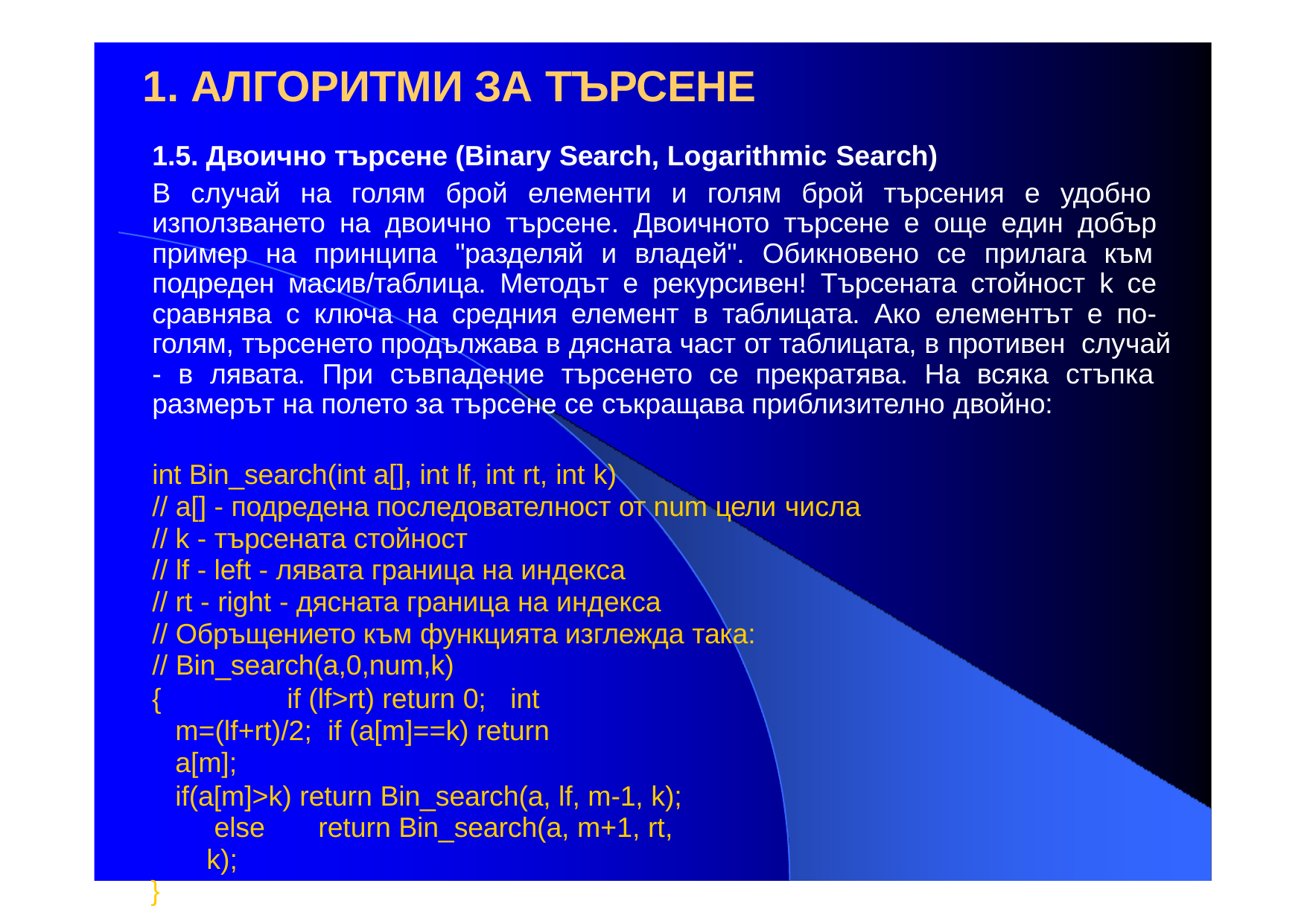

# 1. АЛГОРИТМИ ЗА ТЪРСЕНЕ
1.5. Двоично търсене (Binary Search, Logarithmic Search)
В случай на голям брой елементи и голям брой търсения е удобно  използването на двоично търсене. Двоичното търсене е още един добър  пример на принципа "разделяй и владей". Обикновено се прилага към  подреден масив/таблица. Методът е рекурсивен! Търсената стойност k се  сравнява с ключа на средния елемент в таблицата. Ако елементът е по-  голям, търсенето продължава в дясната част от таблицата, в противен  случай - в лявата. При съвпадение търсенето се прекратява. На всяка стъпка  размерът на полето за търсене се съкращава приблизително двойно:

int Bin_search(int a[], int lf, int rt, int k)
// a[] - подредена последователност от num цели числа
// k - търсената стойност
// lf - left - лявата граница на индекса
// rt - right - дясната граница на индекса
// Обръщението към функцията изглежда така:
// Bin_search(a,0,num,k)
{		if (lf>rt) return 0;	int m=(lf+rt)/2;  if (a[m]==k) return a[m];
if(a[m]>k) return Bin_search(a, lf, m-1, k);  else	return Bin_search(a, m+1, rt, k);
}